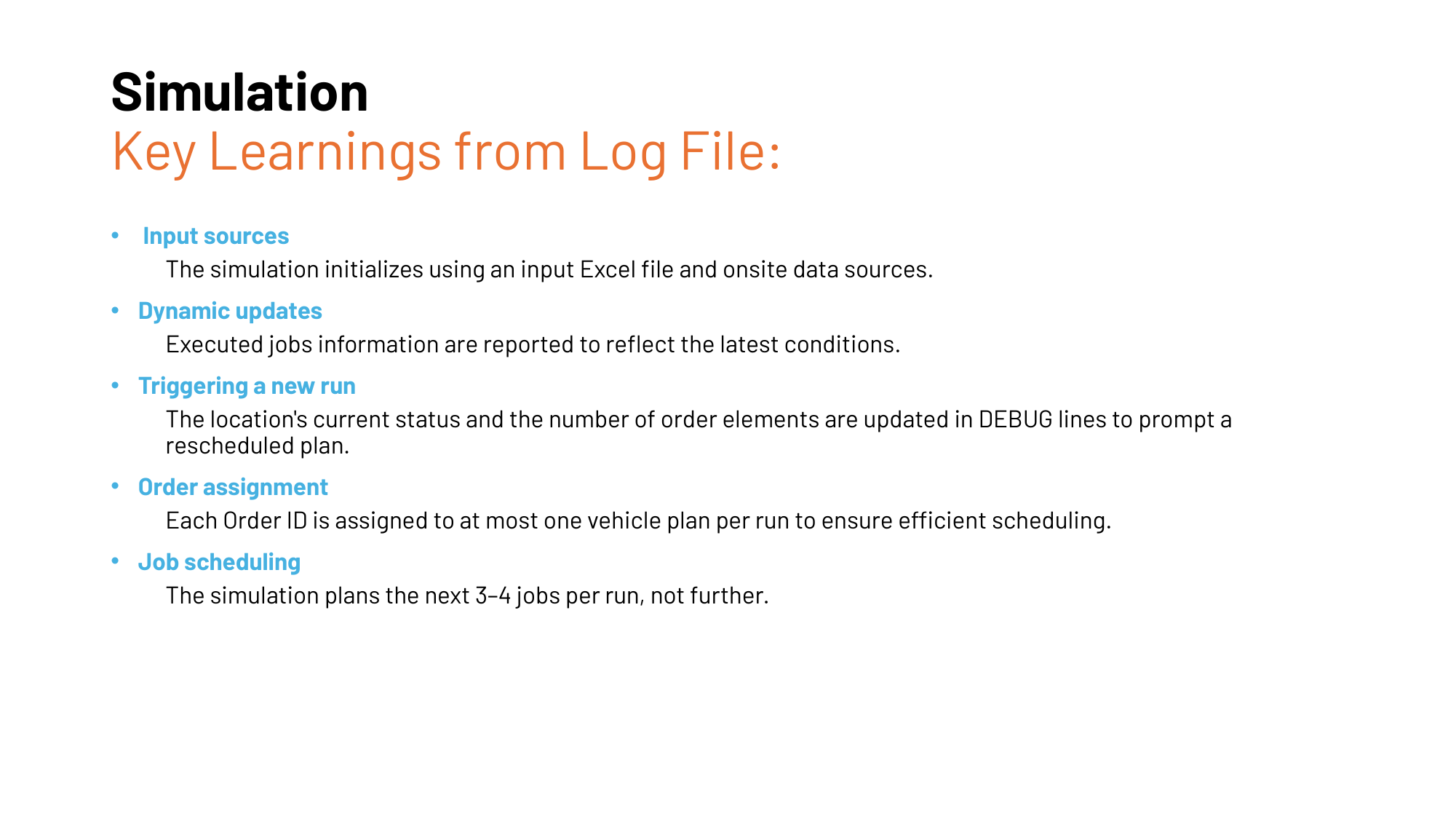

# Simulation Key Learnings from Log File:
 Input sources
The simulation initializes using an input Excel file and onsite data sources.
Dynamic updates
Executed jobs information are reported to reflect the latest conditions.
Triggering a new run
The location's current status and the number of order elements are updated in DEBUG lines to prompt a rescheduled plan.
Order assignment
Each Order ID is assigned to at most one vehicle plan per run to ensure efficient scheduling.
Job scheduling
The simulation plans the next 3–4 jobs per run, not further.